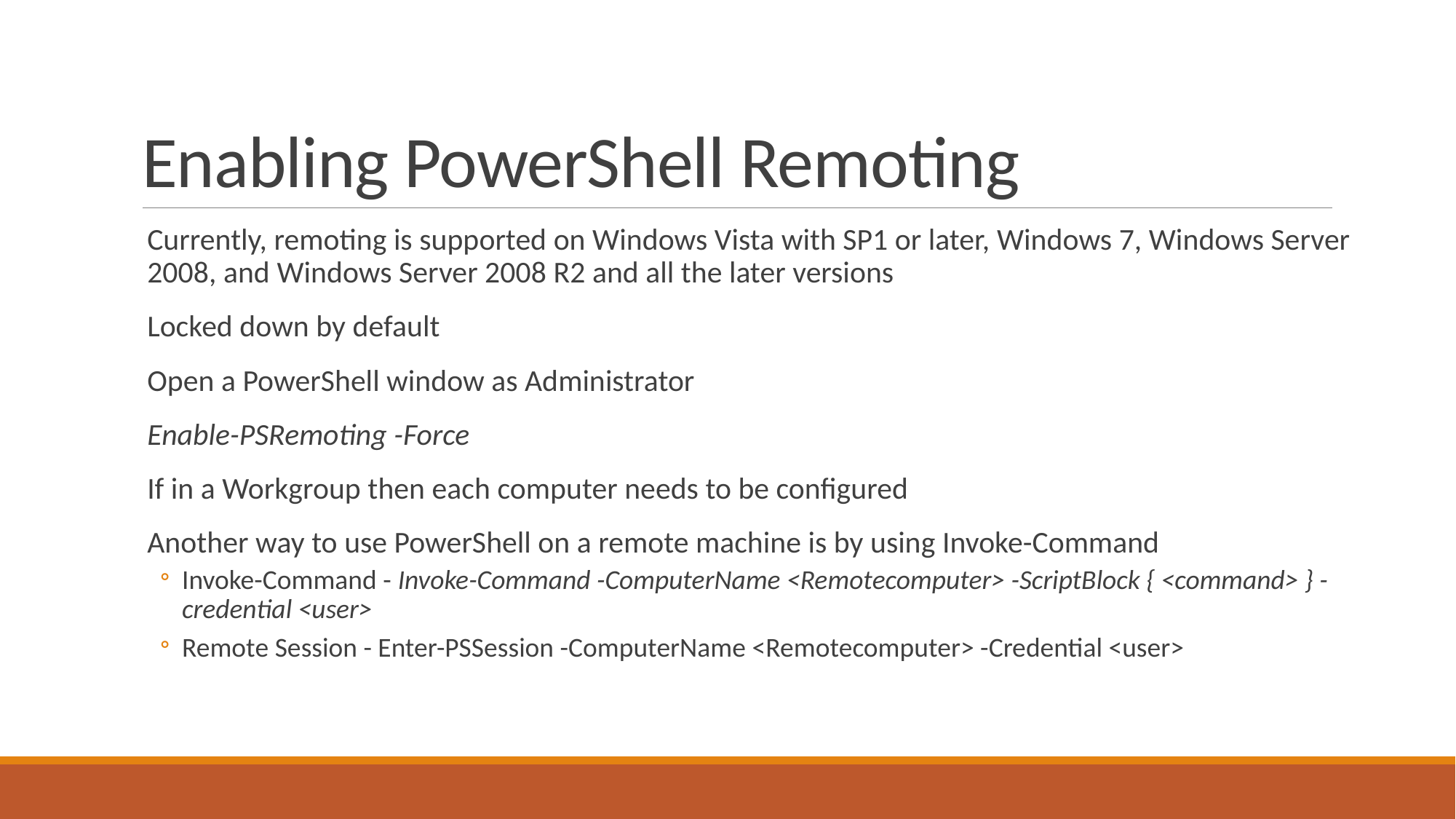

# Enabling PowerShell Remoting
Currently, remoting is supported on Windows Vista with SP1 or later, Windows 7, Windows Server 2008, and Windows Server 2008 R2 and all the later versions
Locked down by default
Open a PowerShell window as Administrator
Enable-PSRemoting -Force
If in a Workgroup then each computer needs to be configured
Another way to use PowerShell on a remote machine is by using Invoke-Command
Invoke-Command - Invoke-Command -ComputerName <Remotecomputer> -ScriptBlock { <command> } -credential <user>
Remote Session - Enter-PSSession -ComputerName <Remotecomputer> -Credential <user>